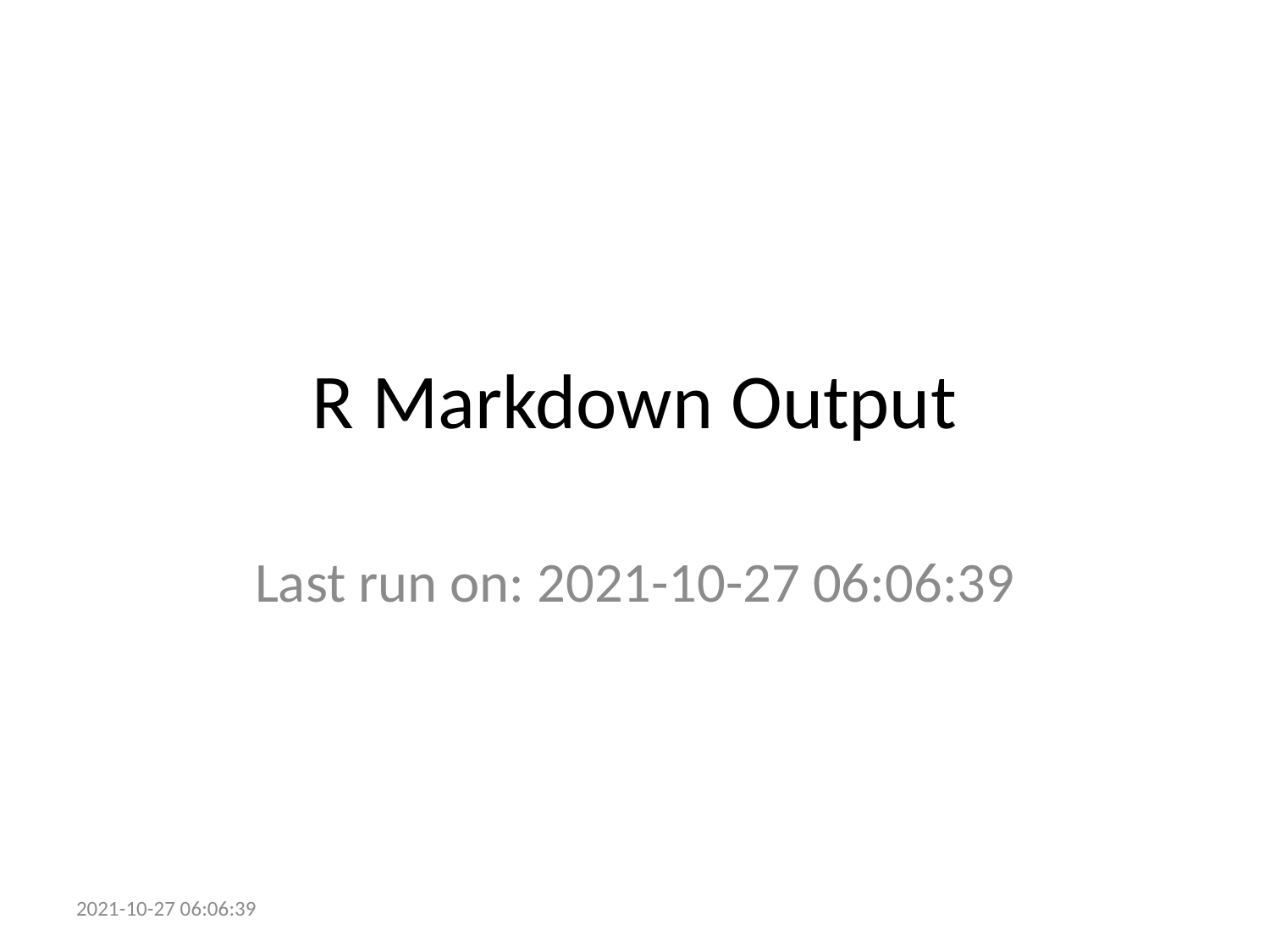

# R Markdown Output
Last run on: 2021-10-27 06:06:39
2021-10-27 06:06:39